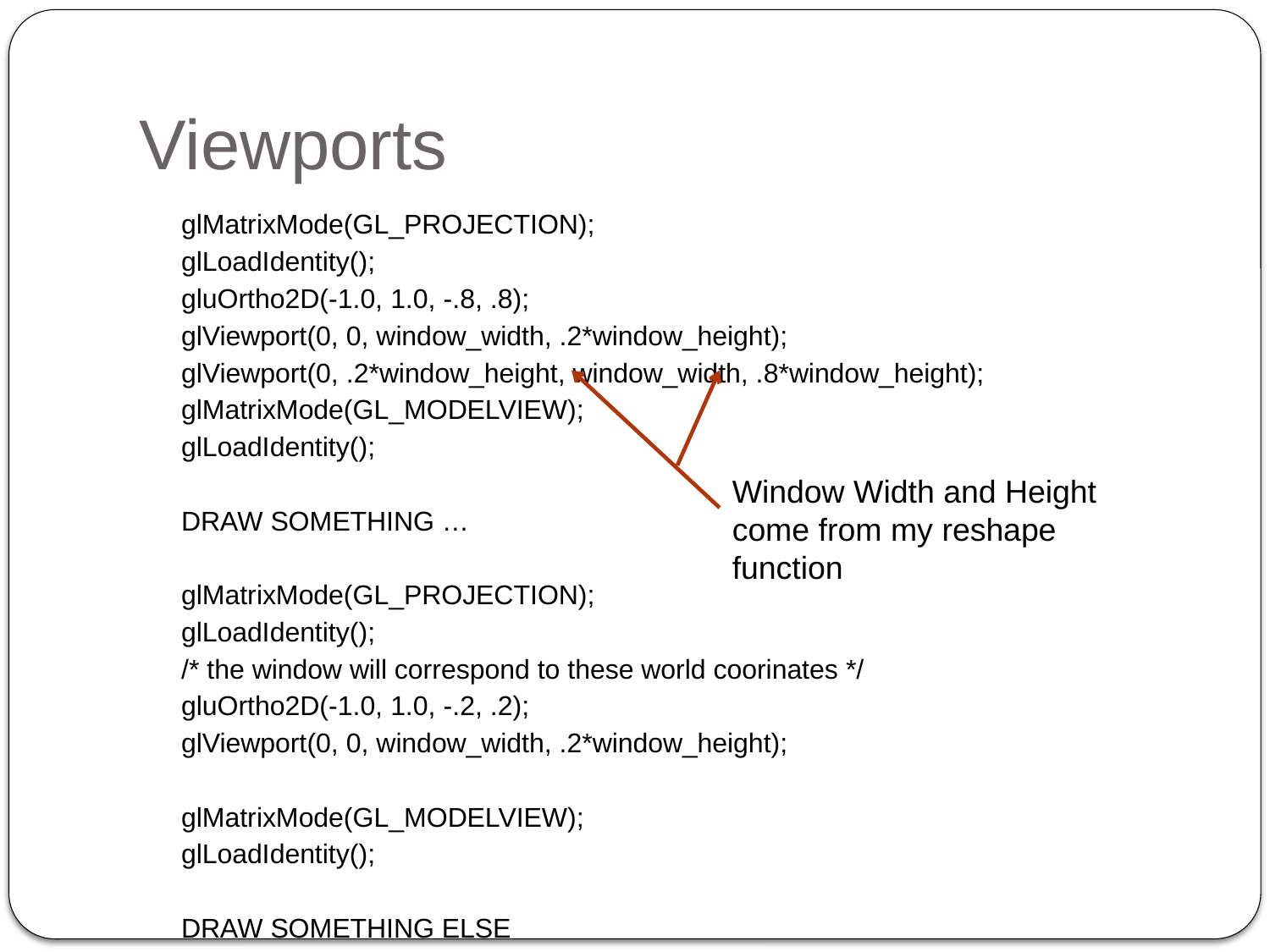

# Viewports
	glMatrixMode(GL_PROJECTION);
	glLoadIdentity();
	gluOrtho2D(-1.0, 1.0, -.8, .8);
	glViewport(0, 0, window_width, .2*window_height);
	glViewport(0, .2*window_height, window_width, .8*window_height);
	glMatrixMode(GL_MODELVIEW);
	glLoadIdentity();

	DRAW SOMETHING …

	glMatrixMode(GL_PROJECTION);
	glLoadIdentity();
	/* the window will correspond to these world coorinates */
	gluOrtho2D(-1.0, 1.0, -.2, .2);
	glViewport(0, 0, window_width, .2*window_height);

	glMatrixMode(GL_MODELVIEW);
	glLoadIdentity();

	DRAW SOMETHING ELSE

Window Width and Height come from my reshape function